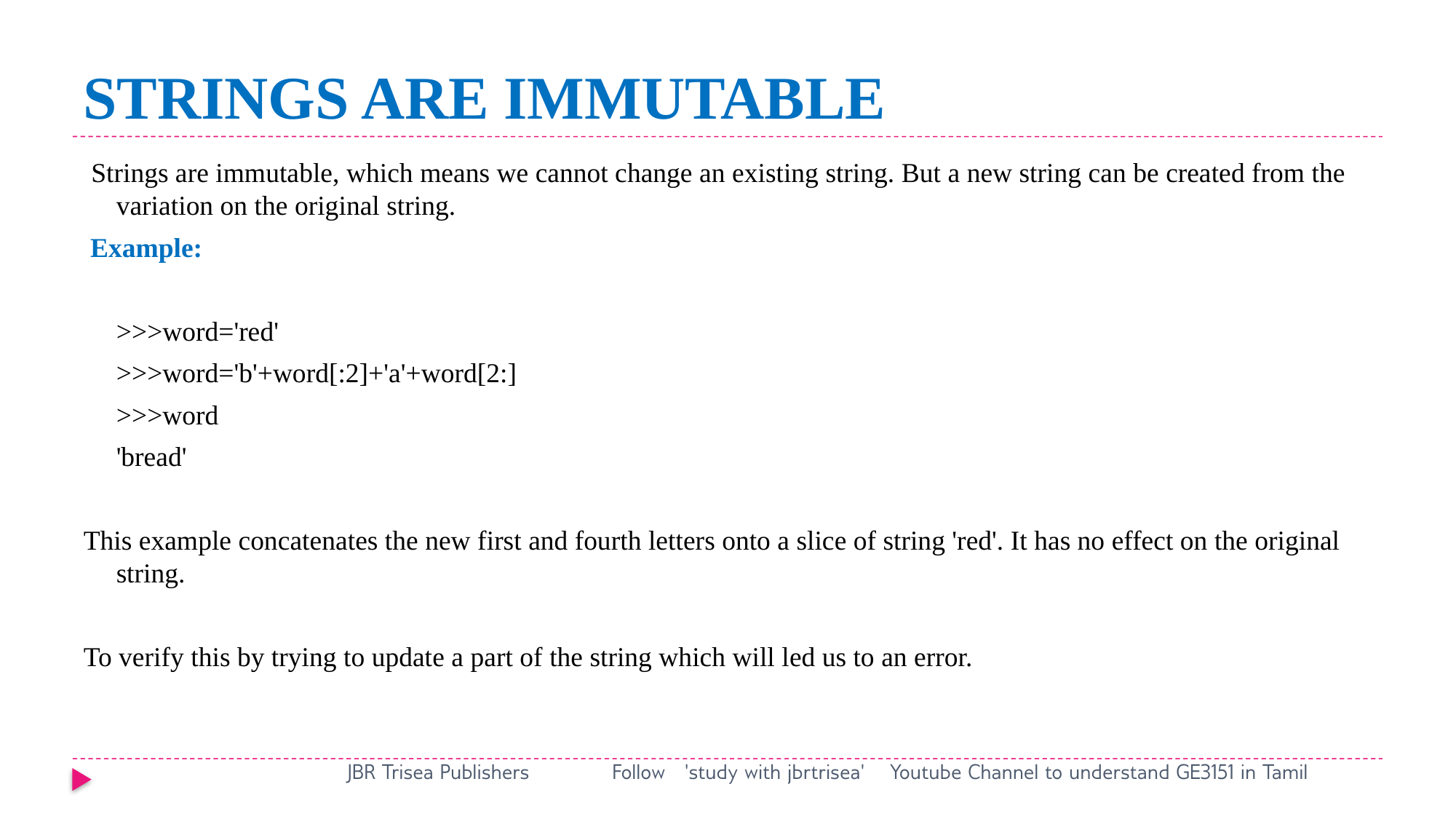

# STRINGS ARE IMMUTABLE
 Strings are immutable, which means we cannot change an existing string. But a new string can be created from the variation on the original string.
 Example:

	>>>word='red'
	>>>word='b'+word[:2]+'a'+word[2:]
	>>>word
	'bread'

This example concatenates the new first and fourth letters onto a slice of string 'red'. It has no effect on the original string.

To verify this by trying to update a part of the string which will led us to an error.

JBR Trisea Publishers             Follow   'study with jbrtrisea'    Youtube Channel to understand GE3151 in Tamil